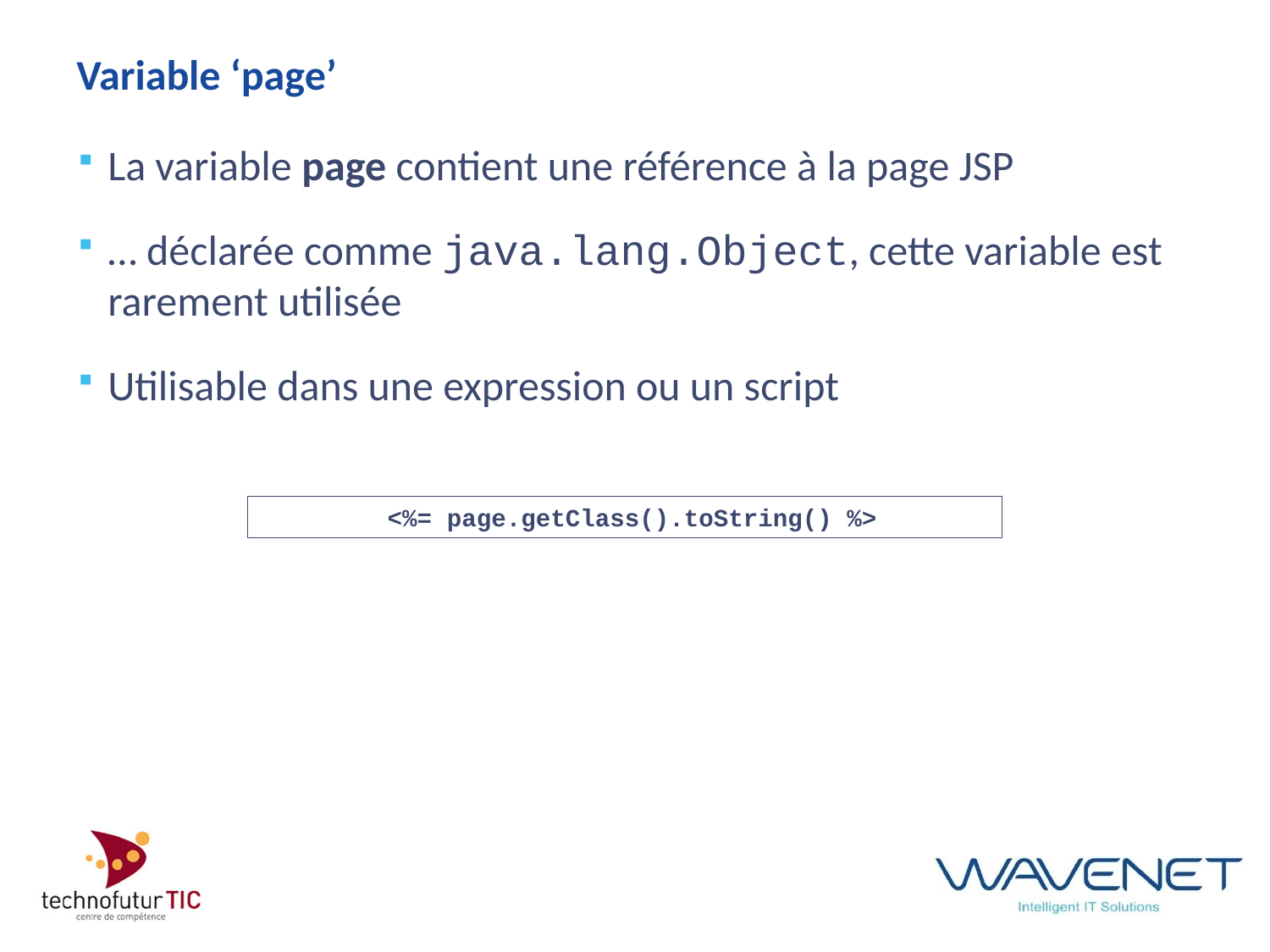

# Variable ‘page’
La variable page contient une référence à la page JSP
… déclarée comme java.lang.Object, cette variable est rarement utilisée
Utilisable dans une expression ou un script
	<%= page.getClass().toString() %>